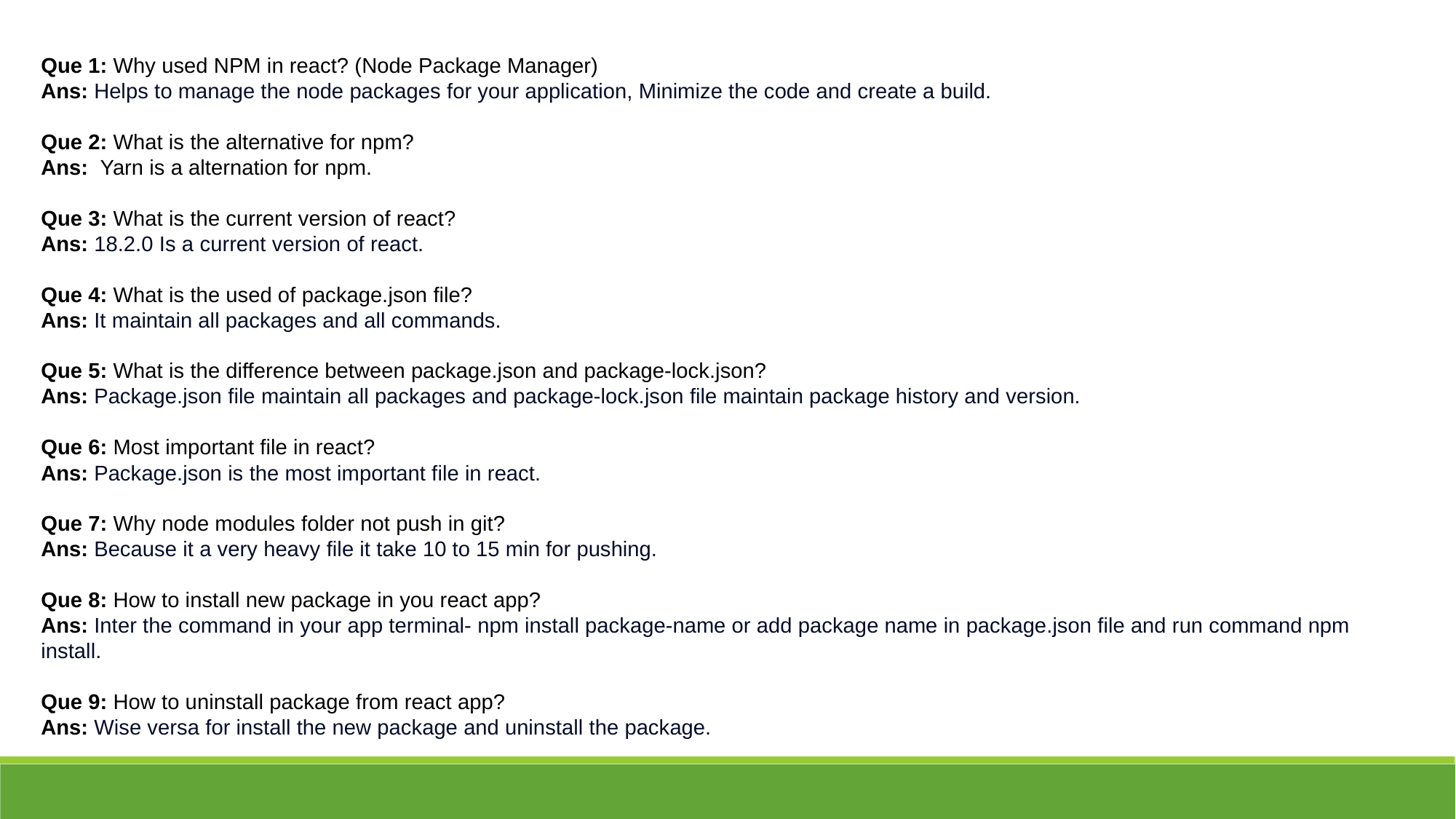

Que 1: Why used NPM in react? (Node Package Manager)
Ans: Helps to manage the node packages for your application, Minimize the code and create a build.

Que 2: What is the alternative for npm?
Ans:  Yarn is a alternation for npm.

Que 3: What is the current version of react?
Ans: 18.2.0 Is a current version of react.

Que 4: What is the used of package.json file?
Ans: It maintain all packages and all commands.

Que 5: What is the difference between package.json and package-lock.json?
Ans: Package.json file maintain all packages and package-lock.json file maintain package history and version.

Que 6: Most important file in react?
Ans: Package.json is the most important file in react.

Que 7: Why node modules folder not push in git?
Ans: Because it a very heavy file it take 10 to 15 min for pushing.

Que 8: How to install new package in you react app?
Ans: Inter the command in your app terminal- npm install package-name or add package name in package.json file and run command npm install.

Que 9: How to uninstall package from react app?
Ans: Wise versa for install the new package and uninstall the package.